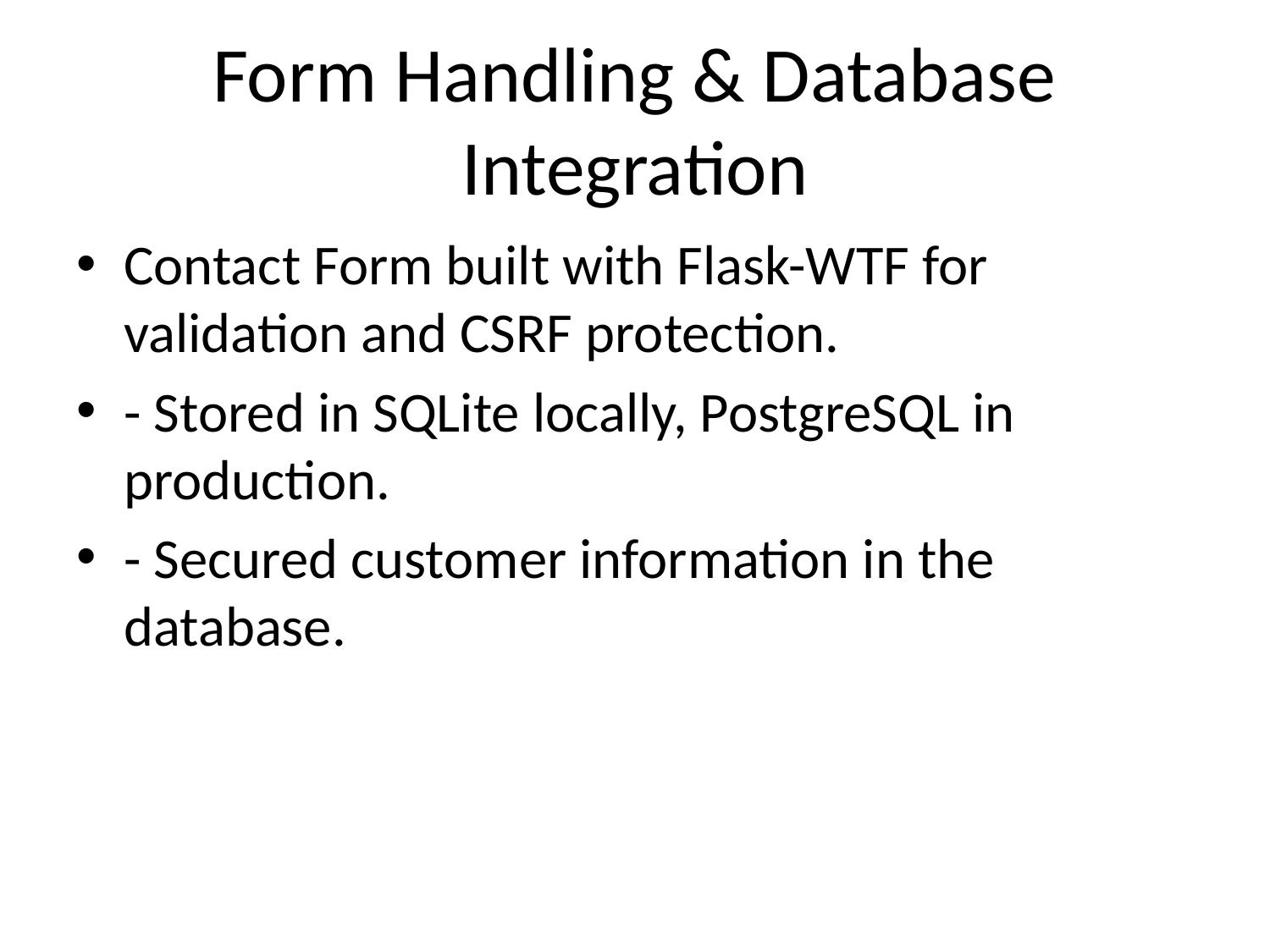

# Form Handling & Database Integration
Contact Form built with Flask-WTF for validation and CSRF protection.
- Stored in SQLite locally, PostgreSQL in production.
- Secured customer information in the database.